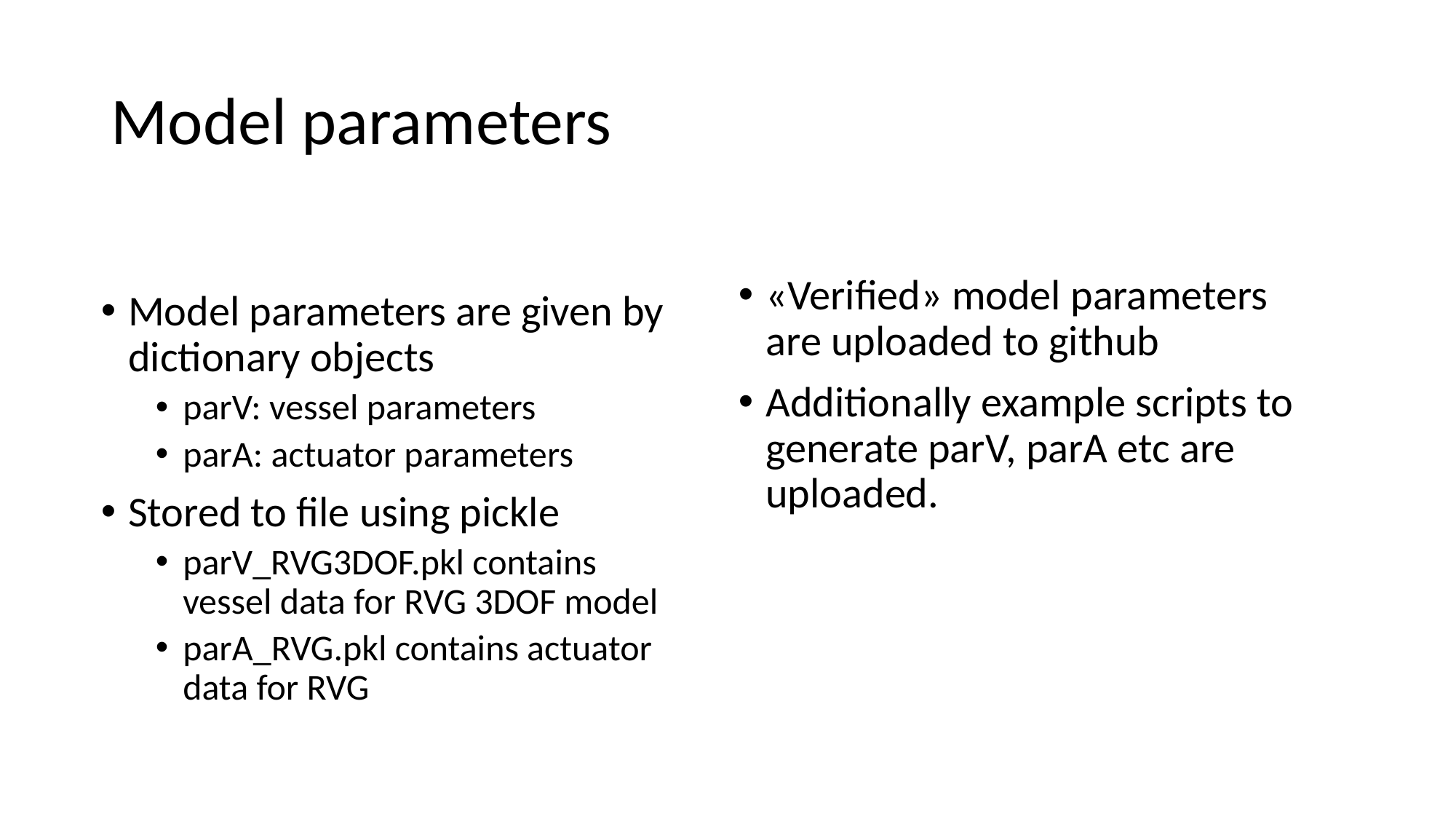

# Model parameters

«Verified» model parameters are uploaded to github
Additionally example scripts to generate parV, parA etc are uploaded.

Model parameters are given by dictionary objects
parV: vessel parameters
parA: actuator parameters
Stored to file using pickle
parV_RVG3DOF.pkl contains vessel data for RVG 3DOF model
parA_RVG.pkl contains actuator data for RVG